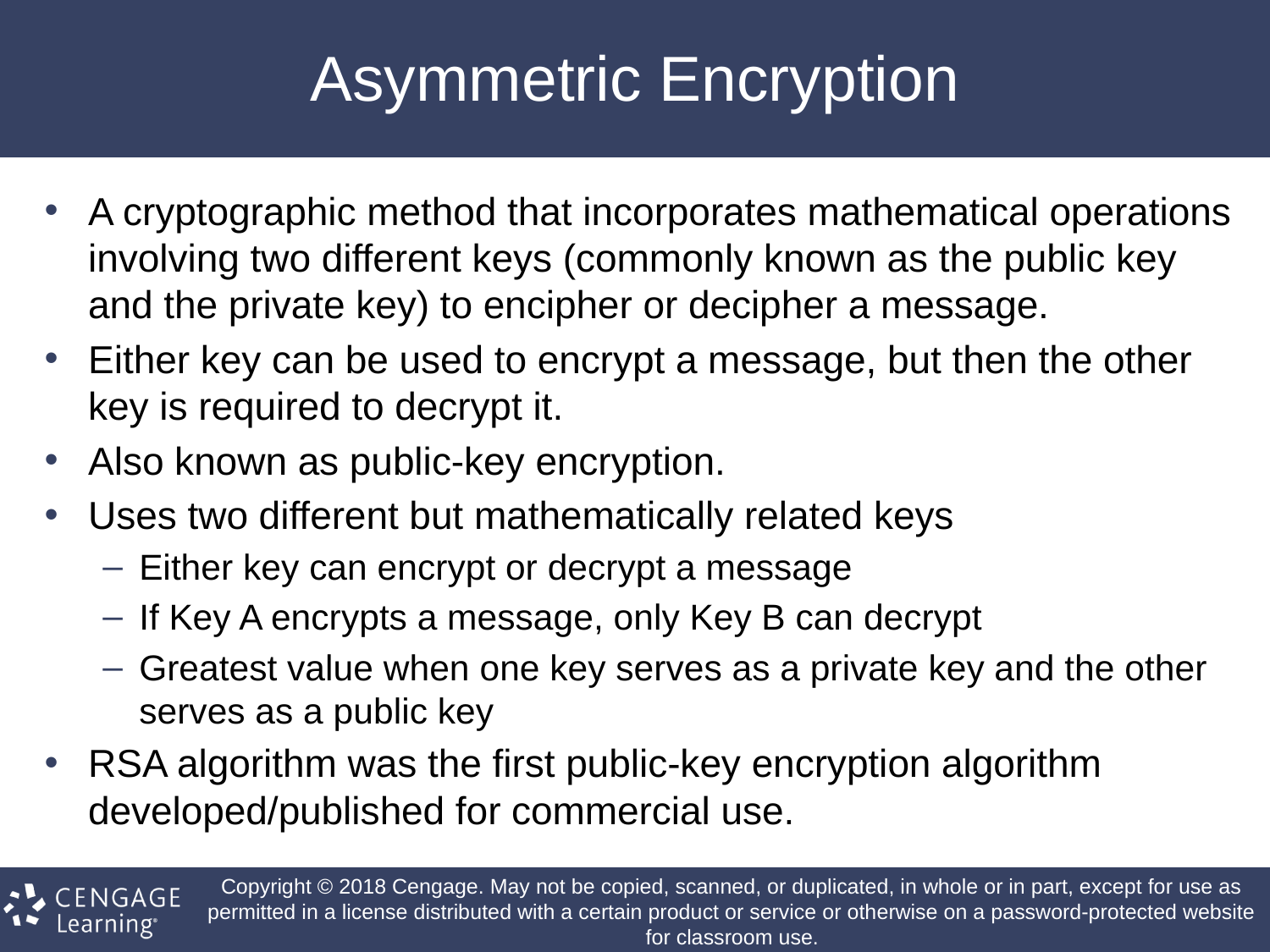

# Asymmetric Encryption
A cryptographic method that incorporates mathematical operations involving two different keys (commonly known as the public key and the private key) to encipher or decipher a message.
Either key can be used to encrypt a message, but then the other key is required to decrypt it.
Also known as public-key encryption.
Uses two different but mathematically related keys
Either key can encrypt or decrypt a message
If Key A encrypts a message, only Key B can decrypt
Greatest value when one key serves as a private key and the other serves as a public key
RSA algorithm was the first public-key encryption algorithm developed/published for commercial use.